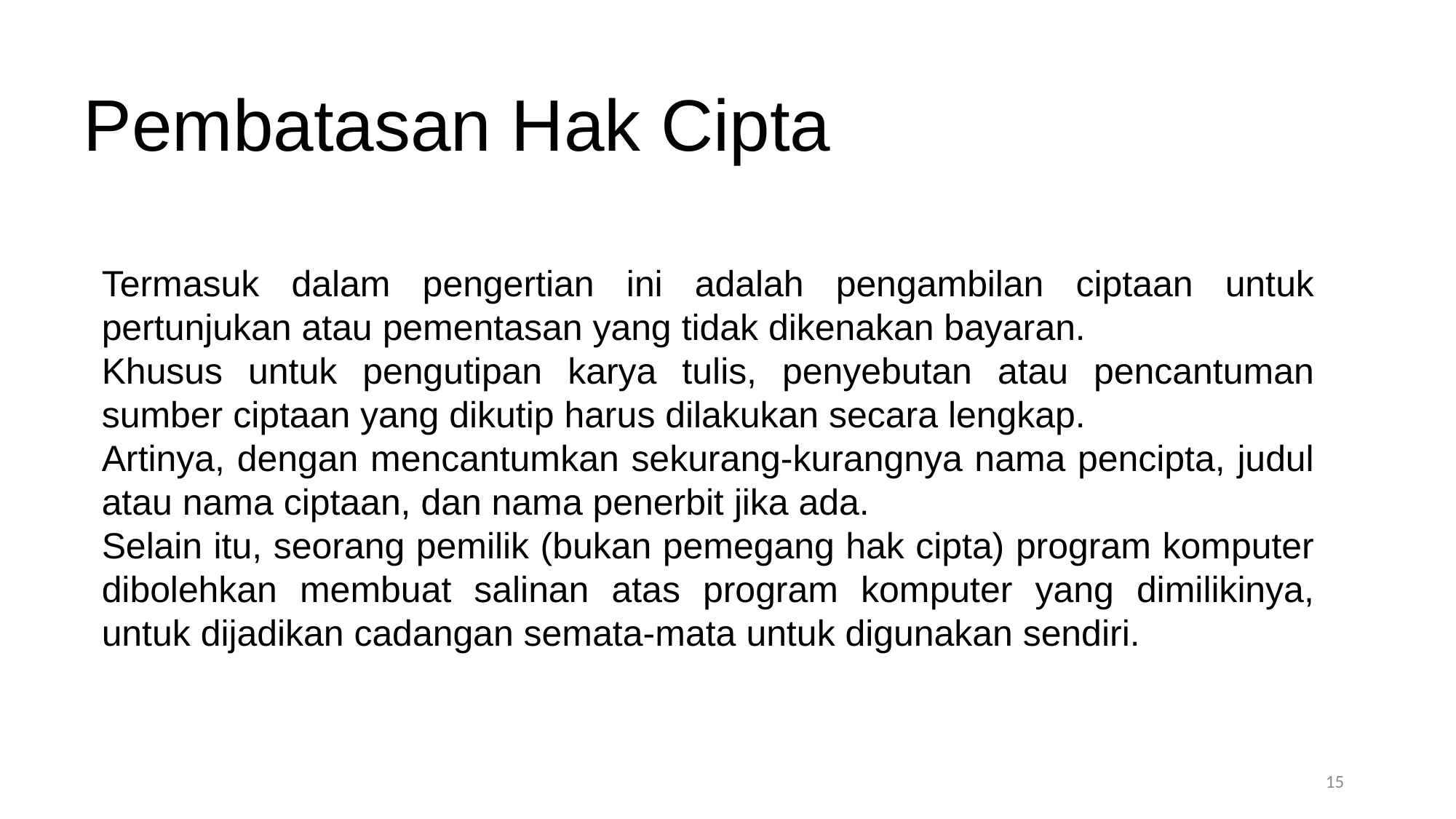

Pembatasan Hak Cipta
Termasuk dalam pengertian ini adalah pengambilan ciptaan untuk pertunjukan atau pementasan yang tidak dikenakan bayaran.
Khusus untuk pengutipan karya tulis, penyebutan atau pencantuman sumber ciptaan yang dikutip harus dilakukan secara lengkap.
Artinya, dengan mencantumkan sekurang-kurangnya nama pencipta, judul atau nama ciptaan, dan nama penerbit jika ada.
Selain itu, seorang pemilik (bukan pemegang hak cipta) program komputer dibolehkan membuat salinan atas program komputer yang dimilikinya, untuk dijadikan cadangan semata-mata untuk digunakan sendiri.
15